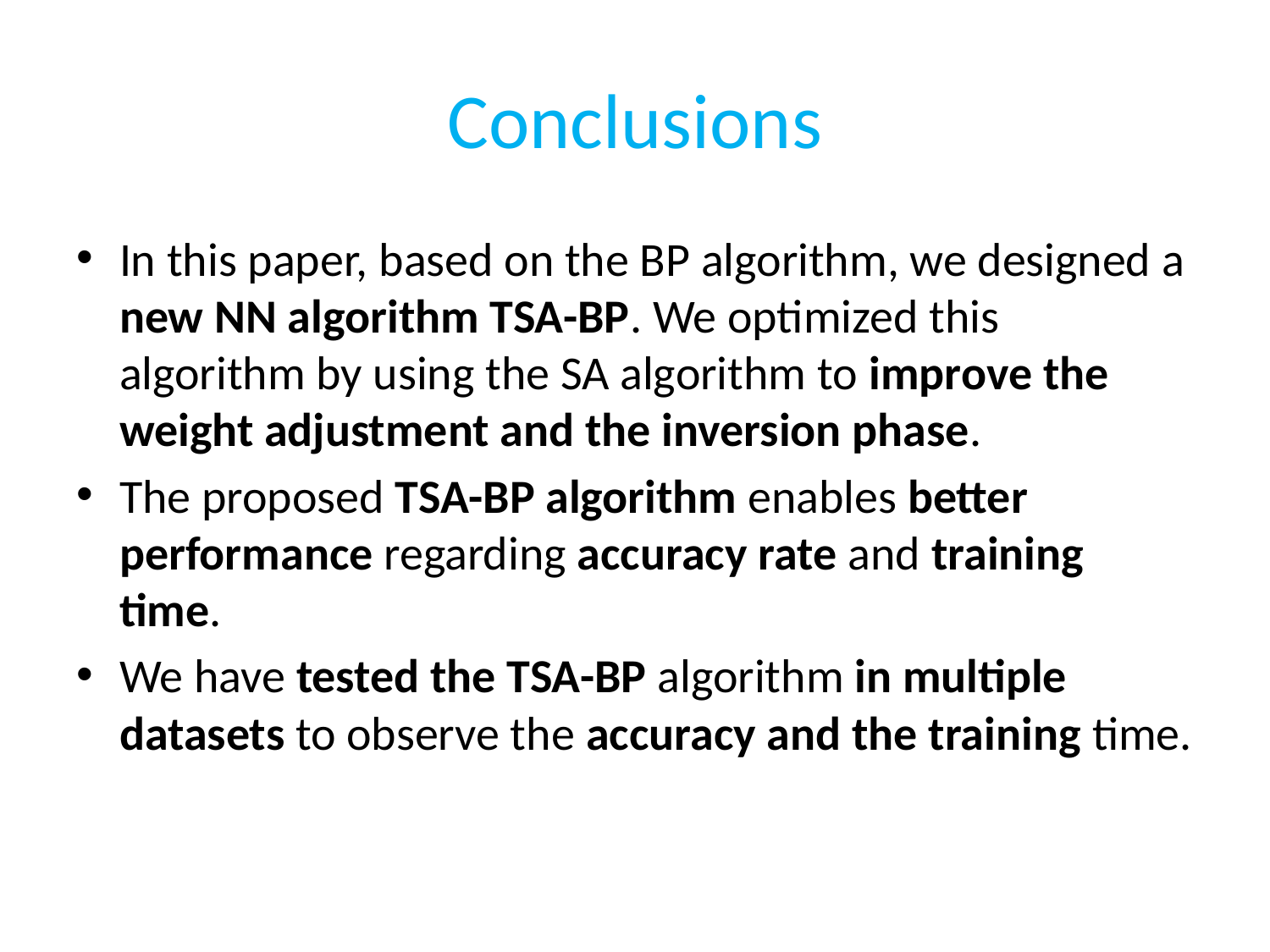

# Conclusions
In this paper, based on the BP algorithm, we designed a new NN algorithm TSA-BP. We optimized this algorithm by using the SA algorithm to improve the weight adjustment and the inversion phase.
The proposed TSA-BP algorithm enables better performance regarding accuracy rate and training time.
We have tested the TSA-BP algorithm in multiple datasets to observe the accuracy and the training time.